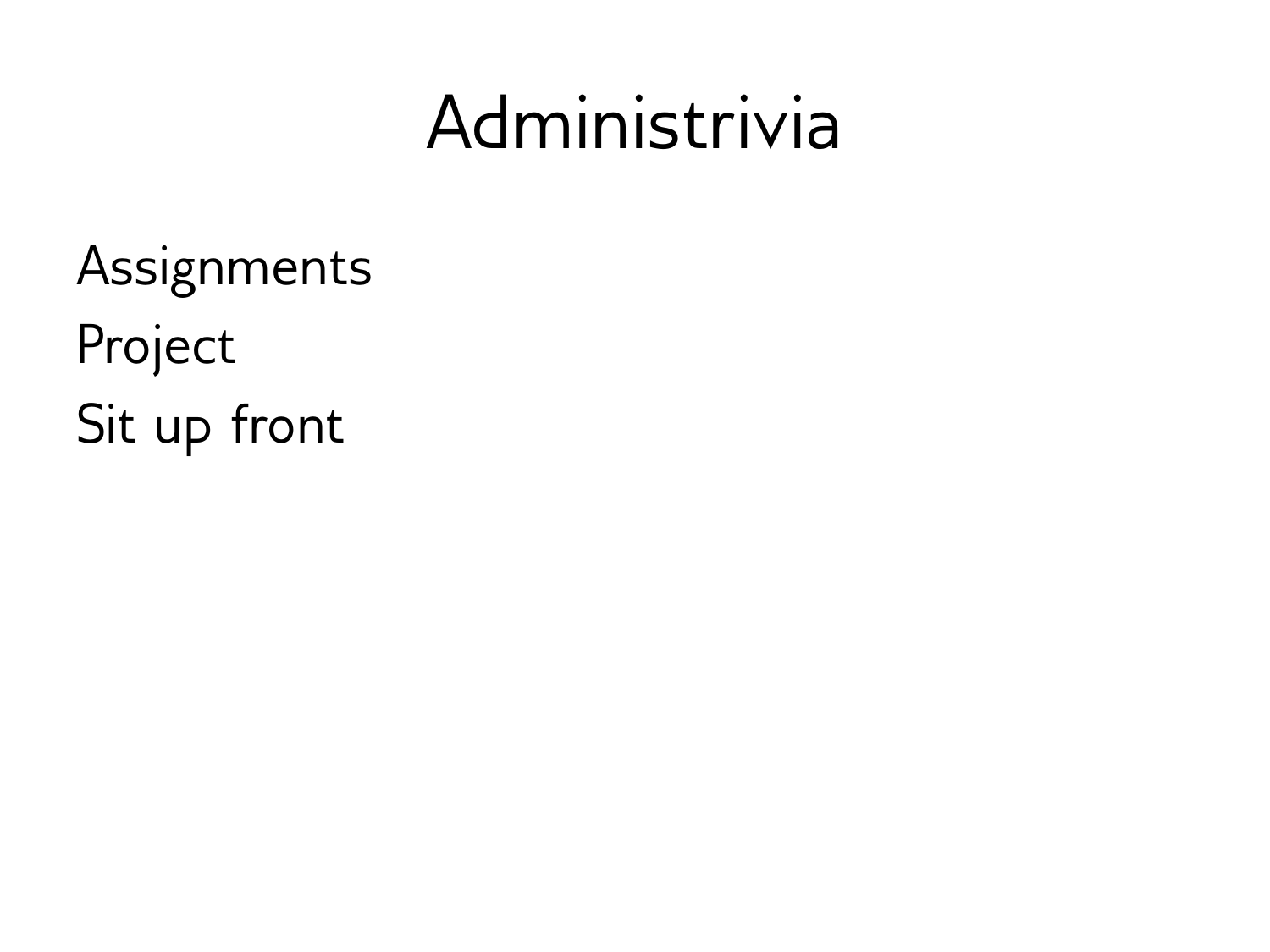

# Administrivia
Assignments
Project
Sit up front